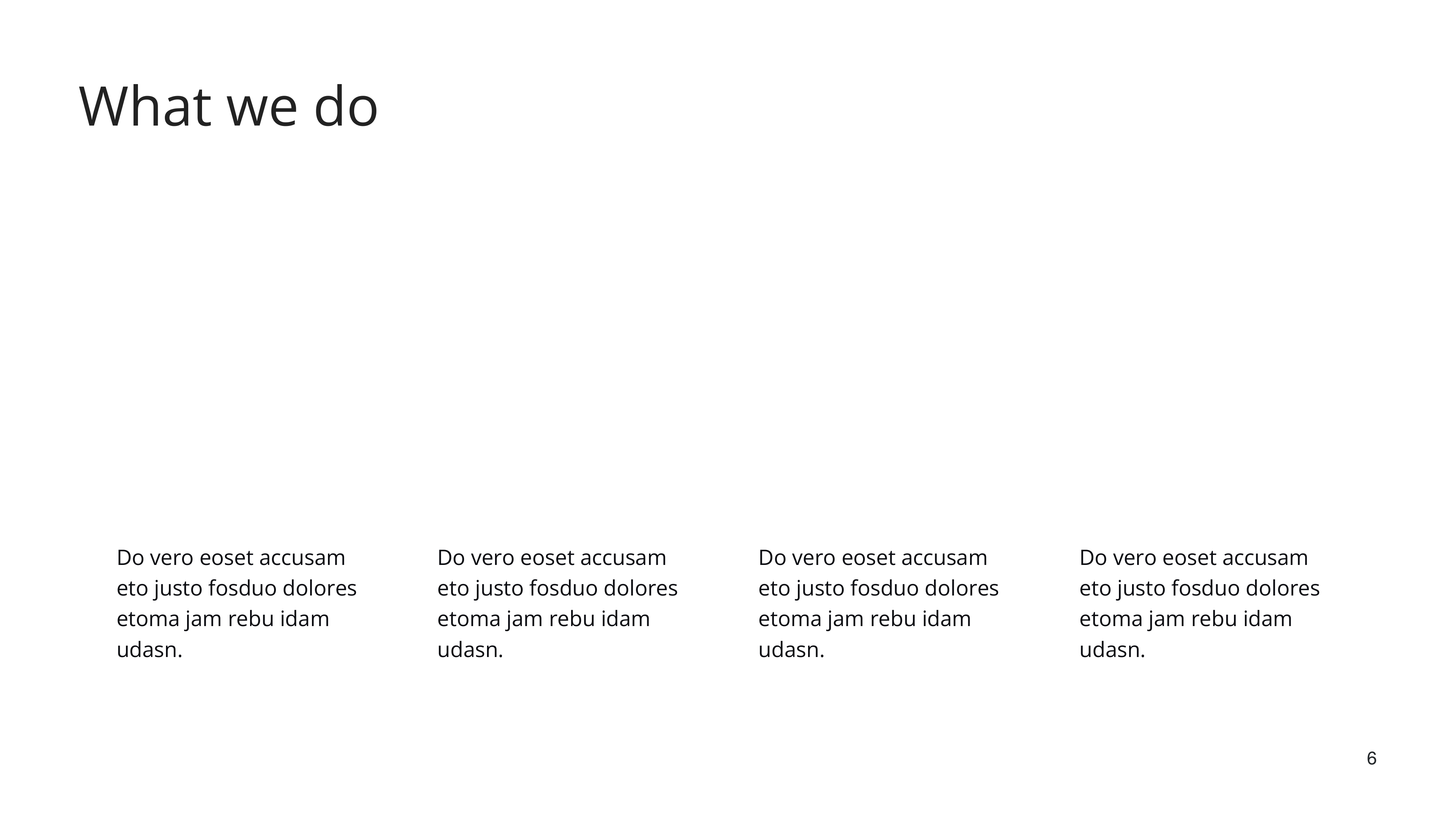

What we do

Do vero eoset accusam eto justo fosduo dolores etoma jam rebu idam udasn.
Do vero eoset accusam eto justo fosduo dolores etoma jam rebu idam udasn.
Do vero eoset accusam eto justo fosduo dolores etoma jam rebu idam udasn.
Do vero eoset accusam eto justo fosduo dolores etoma jam rebu idam udasn.
6